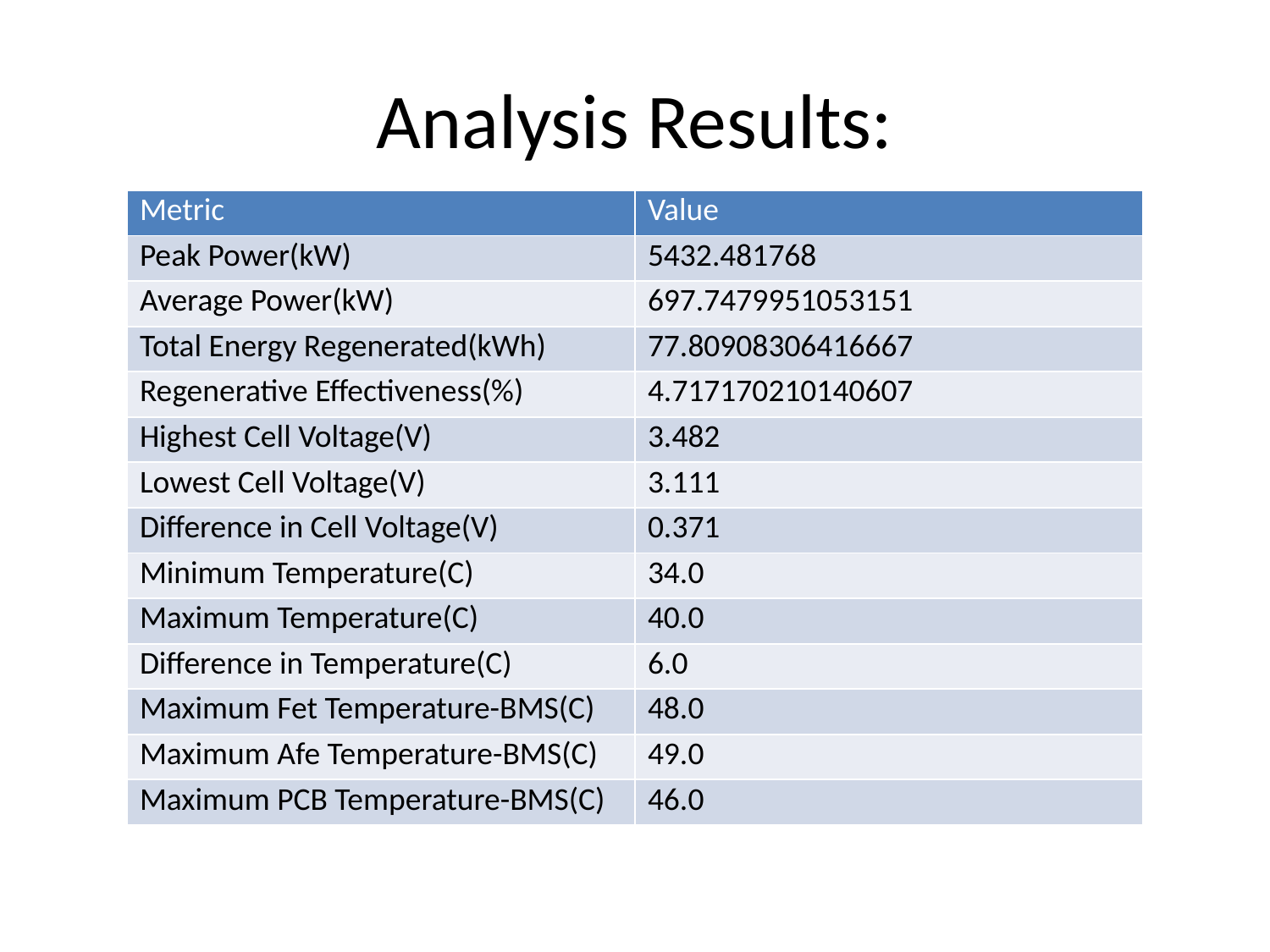

# Analysis Results:
| Metric | Value |
| --- | --- |
| Peak Power(kW) | 5432.481768 |
| Average Power(kW) | 697.7479951053151 |
| Total Energy Regenerated(kWh) | 77.80908306416667 |
| Regenerative Effectiveness(%) | 4.717170210140607 |
| Highest Cell Voltage(V) | 3.482 |
| Lowest Cell Voltage(V) | 3.111 |
| Difference in Cell Voltage(V) | 0.371 |
| Minimum Temperature(C) | 34.0 |
| Maximum Temperature(C) | 40.0 |
| Difference in Temperature(C) | 6.0 |
| Maximum Fet Temperature-BMS(C) | 48.0 |
| Maximum Afe Temperature-BMS(C) | 49.0 |
| Maximum PCB Temperature-BMS(C) | 46.0 |